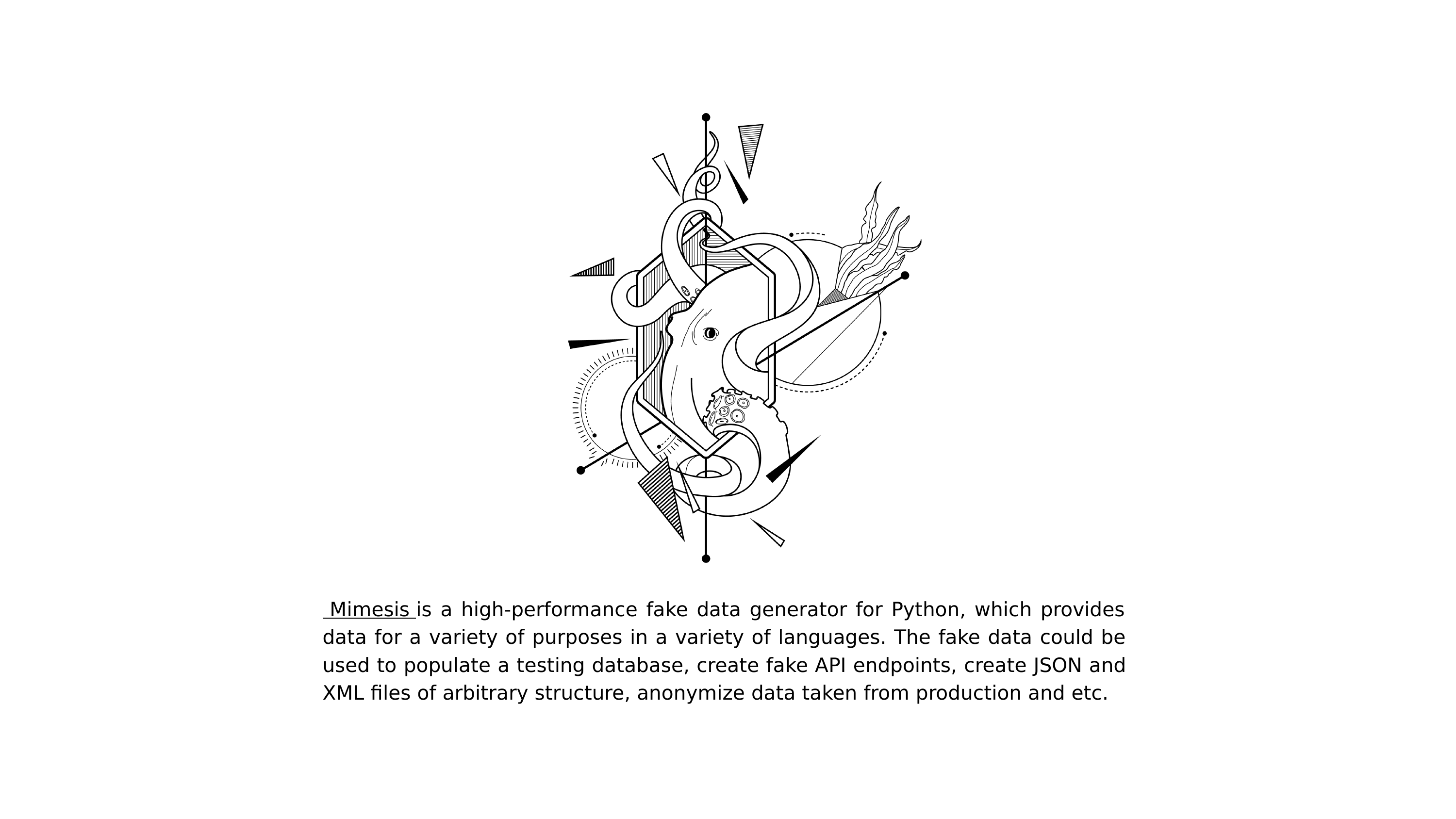

Mimesis is a high-performance fake data generator for Python, which provides  data for a variety of purposes in a variety of languages. The fake data could be  used to populate a testing database, create fake API endpoints, create JSON and  XML files of arbitrary structure, anonymize data taken from production and etc.